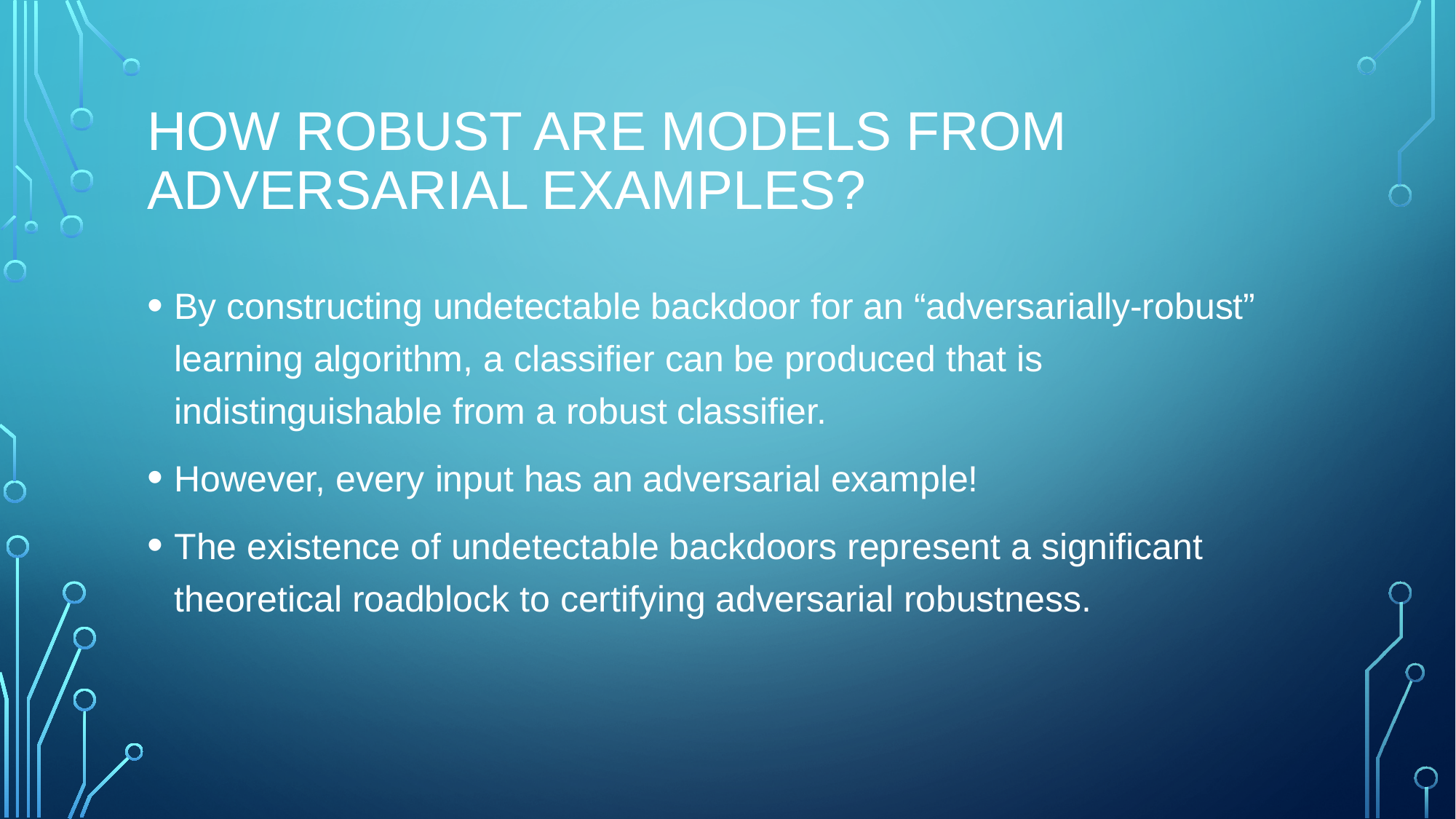

# How robust are models from adversarial examples?
By constructing undetectable backdoor for an “adversarially-robust” learning algorithm, a classifier can be produced that is indistinguishable from a robust classifier.
However, every input has an adversarial example!
The existence of undetectable backdoors represent a significant theoretical roadblock to certifying adversarial robustness.